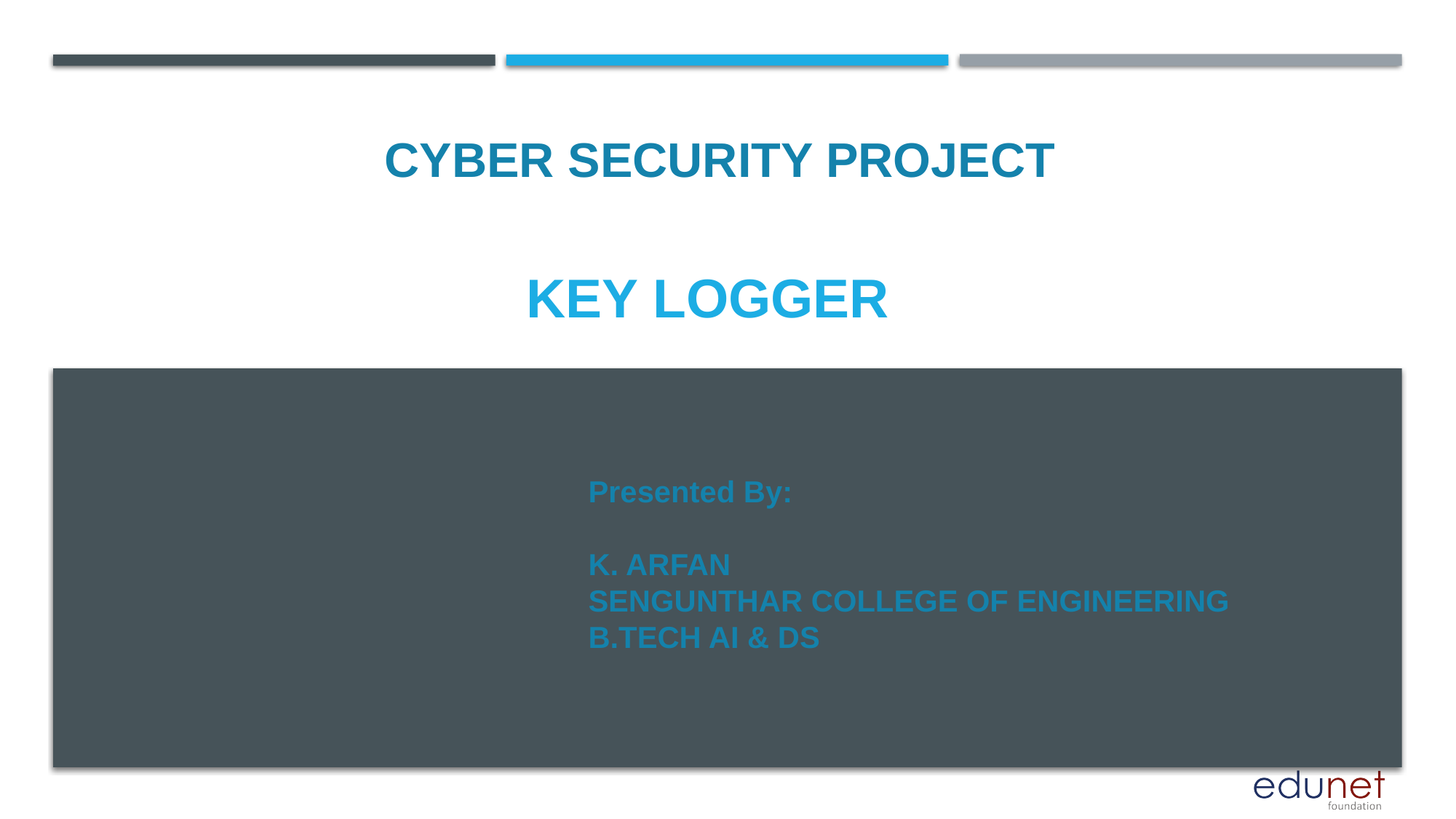

CYBER SECURITY PROJECT
# KEY LOGGER
Presented By:

K. ARFAN
SENGUNTHAR COLLEGE OF ENGINEERING
B.TECH AI & DS